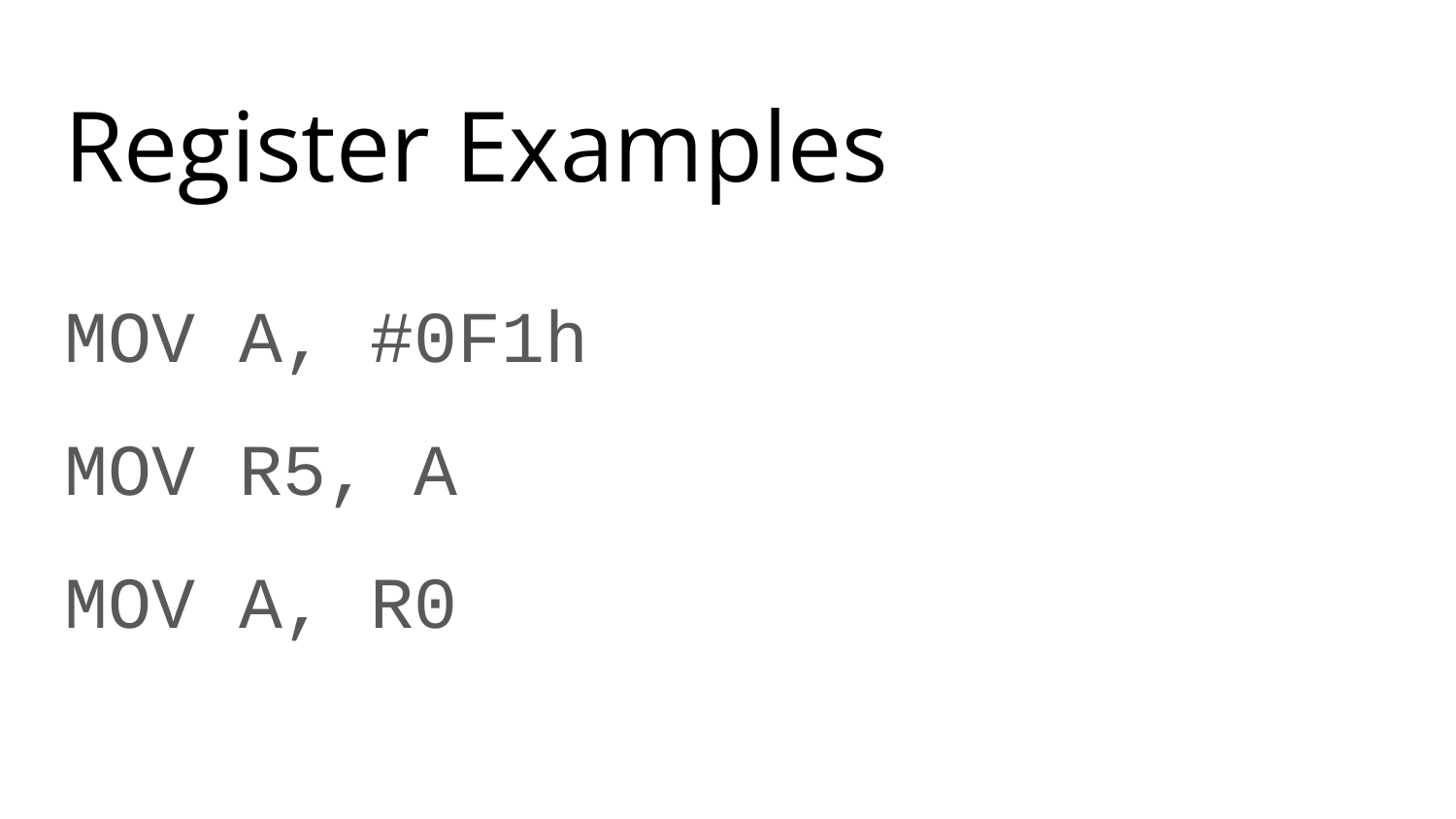

# Register Examples
MOV A, #0F1h
MOV R5, A
MOV A, R0